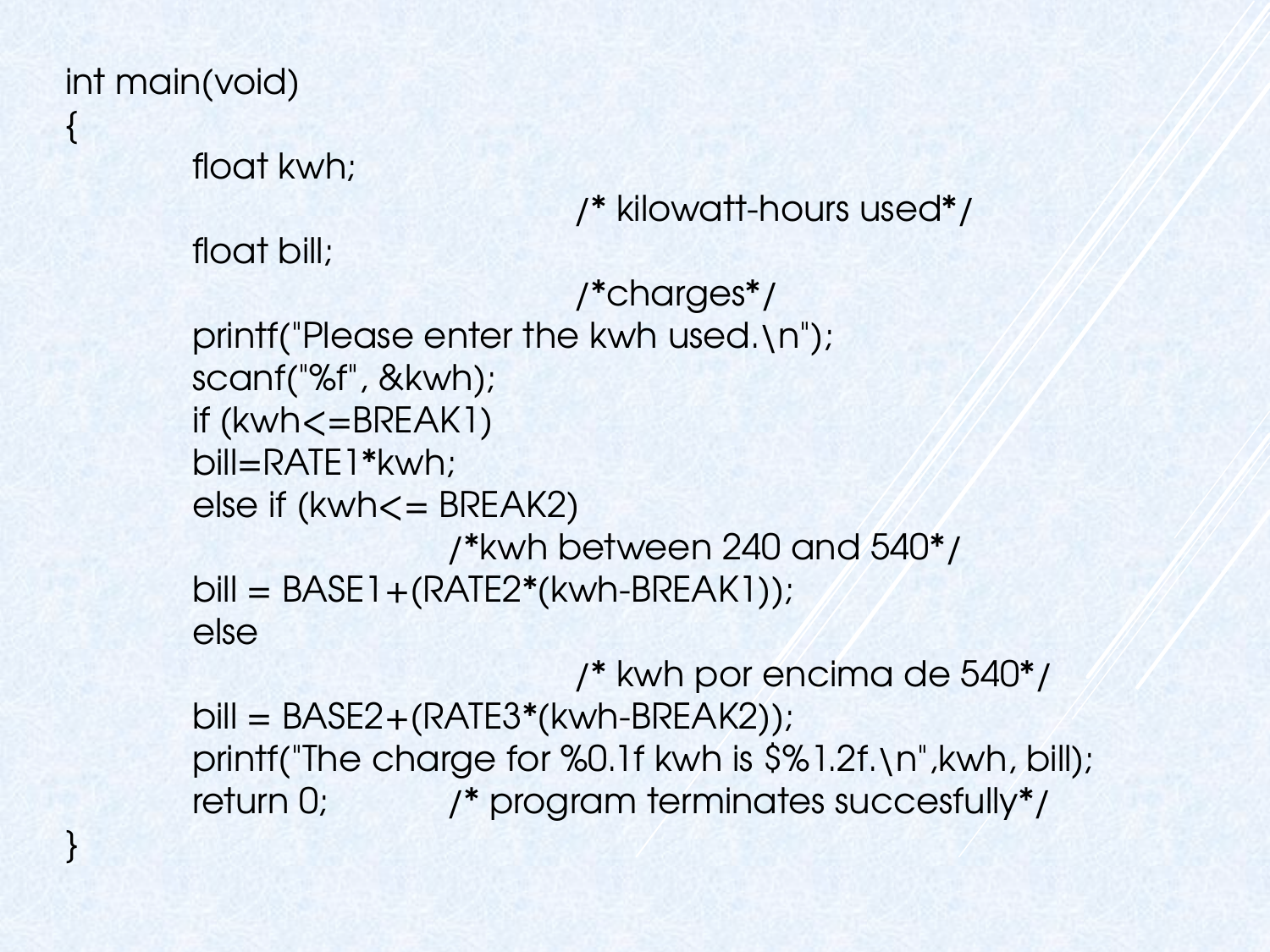

int main(void)
{
	float kwh;										/* kilowatt-hours used*/
	float bill;										/*charges*/
	printf("Please enter the kwh used.\n");
	scanf("%f", &kwh);
	if (kwh<=BREAK1)
	bill=RATE1*kwh;
	else if (kwh<= BREAK2)							/*kwh between 240 and 540*/
	bill = BASE1+(RATE2*(kwh-BREAK1));
	else											/* kwh por encima de 540*/
	bill = BASE2+(RATE3*(kwh-BREAK2));
	printf("The charge for %0.1f kwh is $%1.2f.\n",kwh, bill);
	return 0;	/* program terminates succesfully*/
}